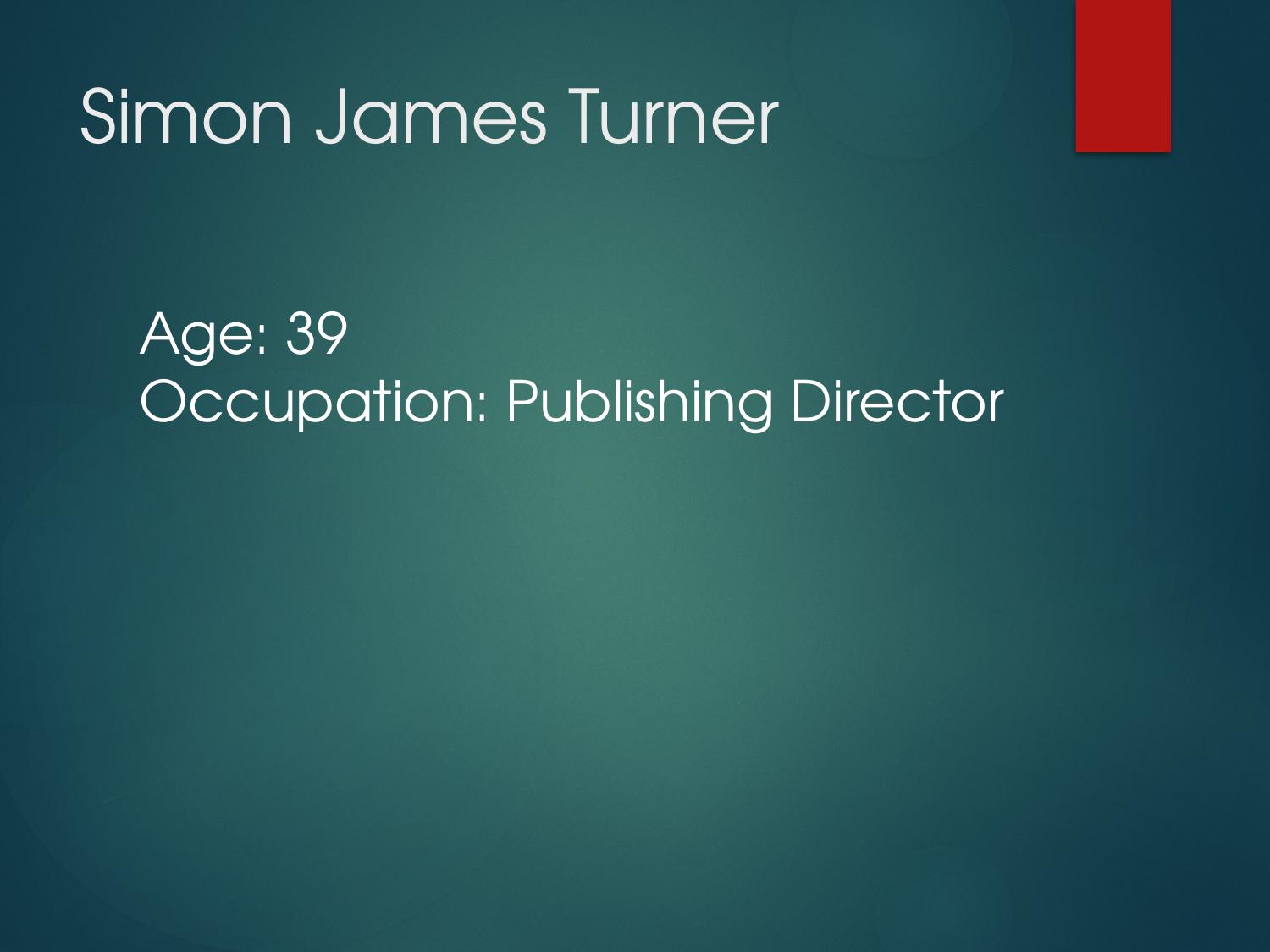

# Simon James Turner

Age: 39
Occupation: Publishing Director